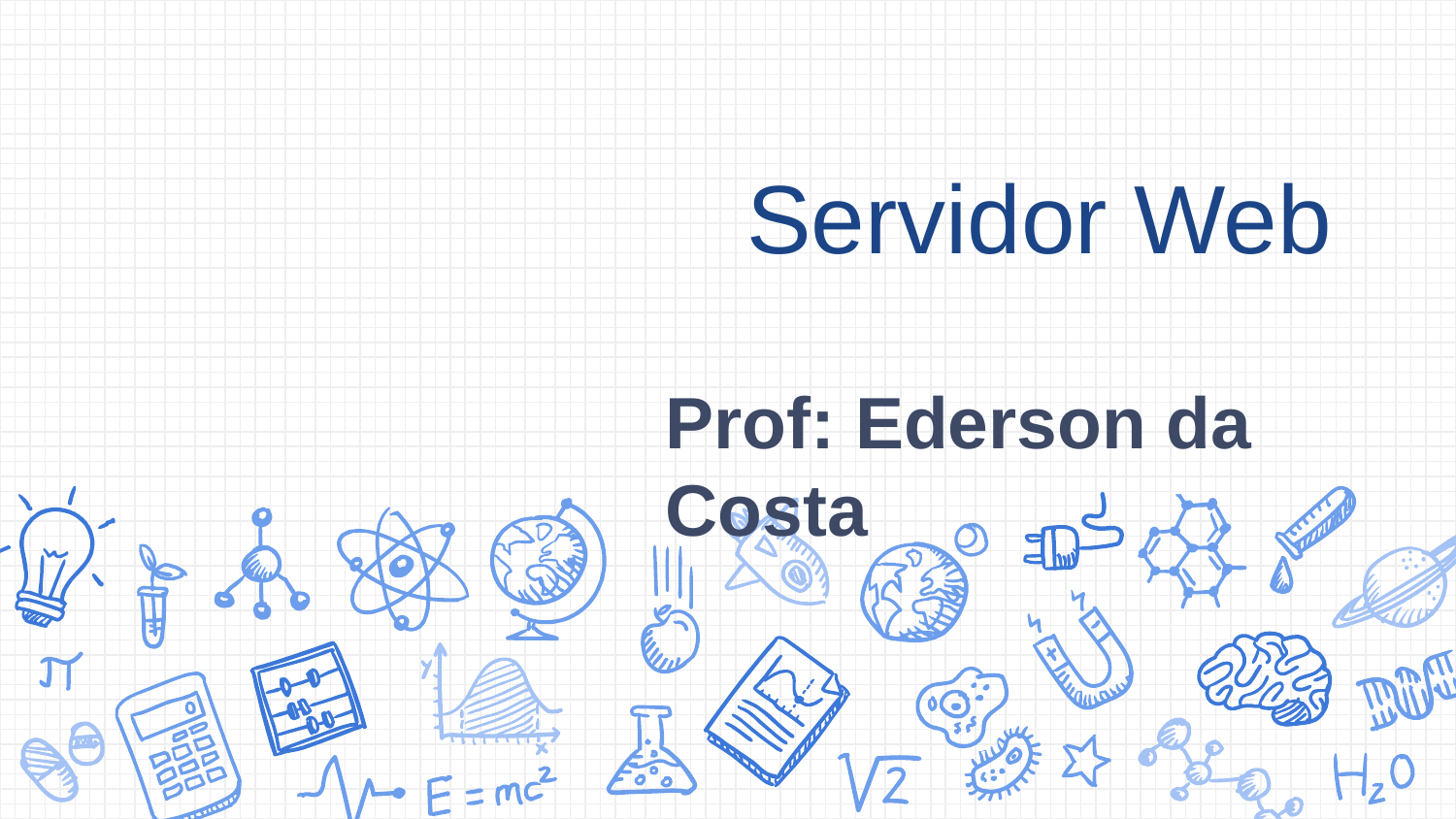

# Servidor Web
Prof: Ederson da Costa